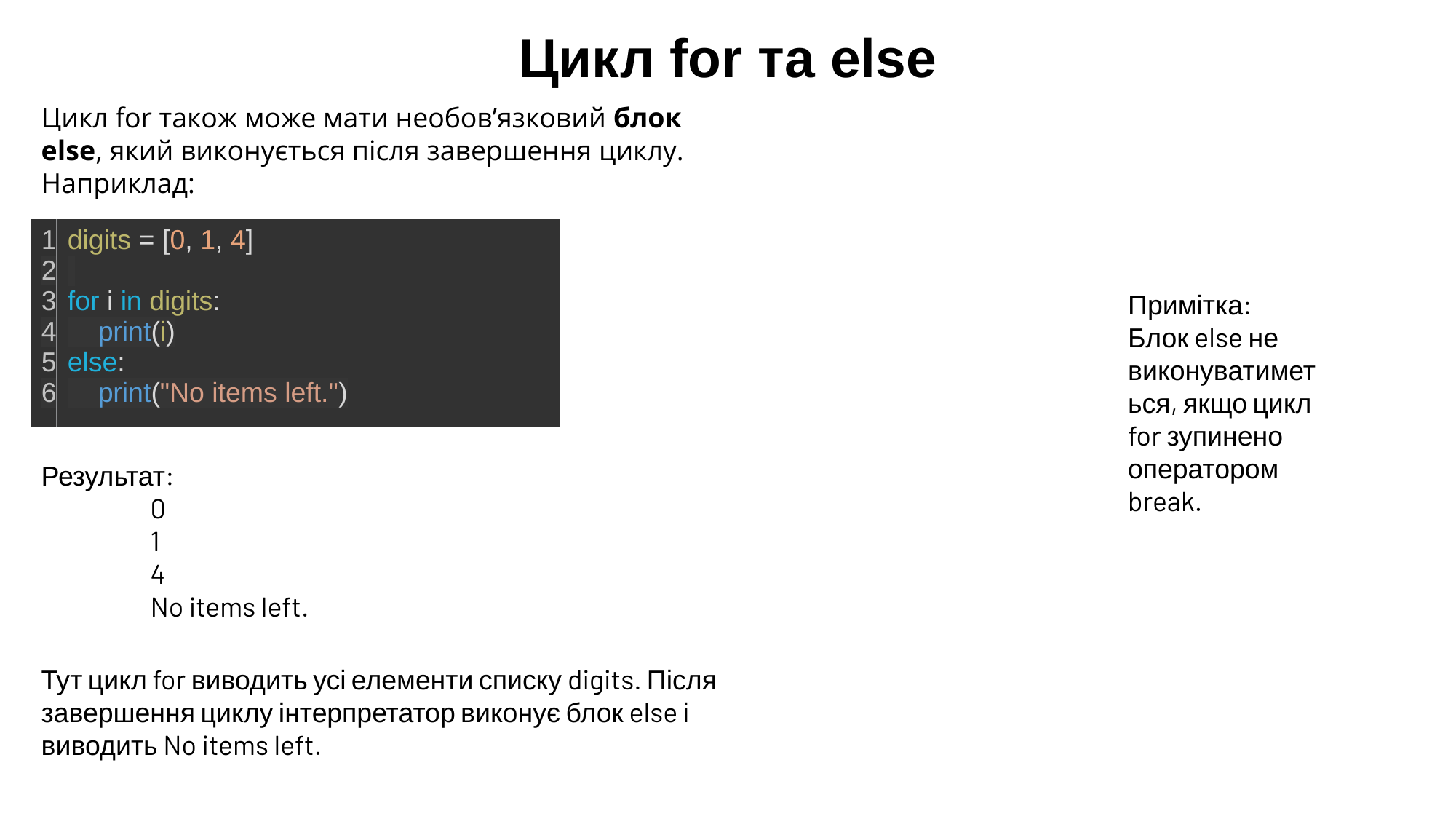

Цикл for та else
Цикл for також може мати необов’язковий блок else, який виконується після завершення циклу. Наприклад:
| 1 2 3 4 5 6 | digits = [0, 1, 4]   for i in digits:     print(i) else:     print("No items left.") |
| --- | --- |
Примітка: Блок else не виконуватиметься, якщо цикл for зупинено оператором break.
Результат:
	0
	1
	4
	No items left.
Тут цикл for виводить усі елементи списку digits. Після завершення циклу інтерпретатор виконує блок else і виводить No items left.